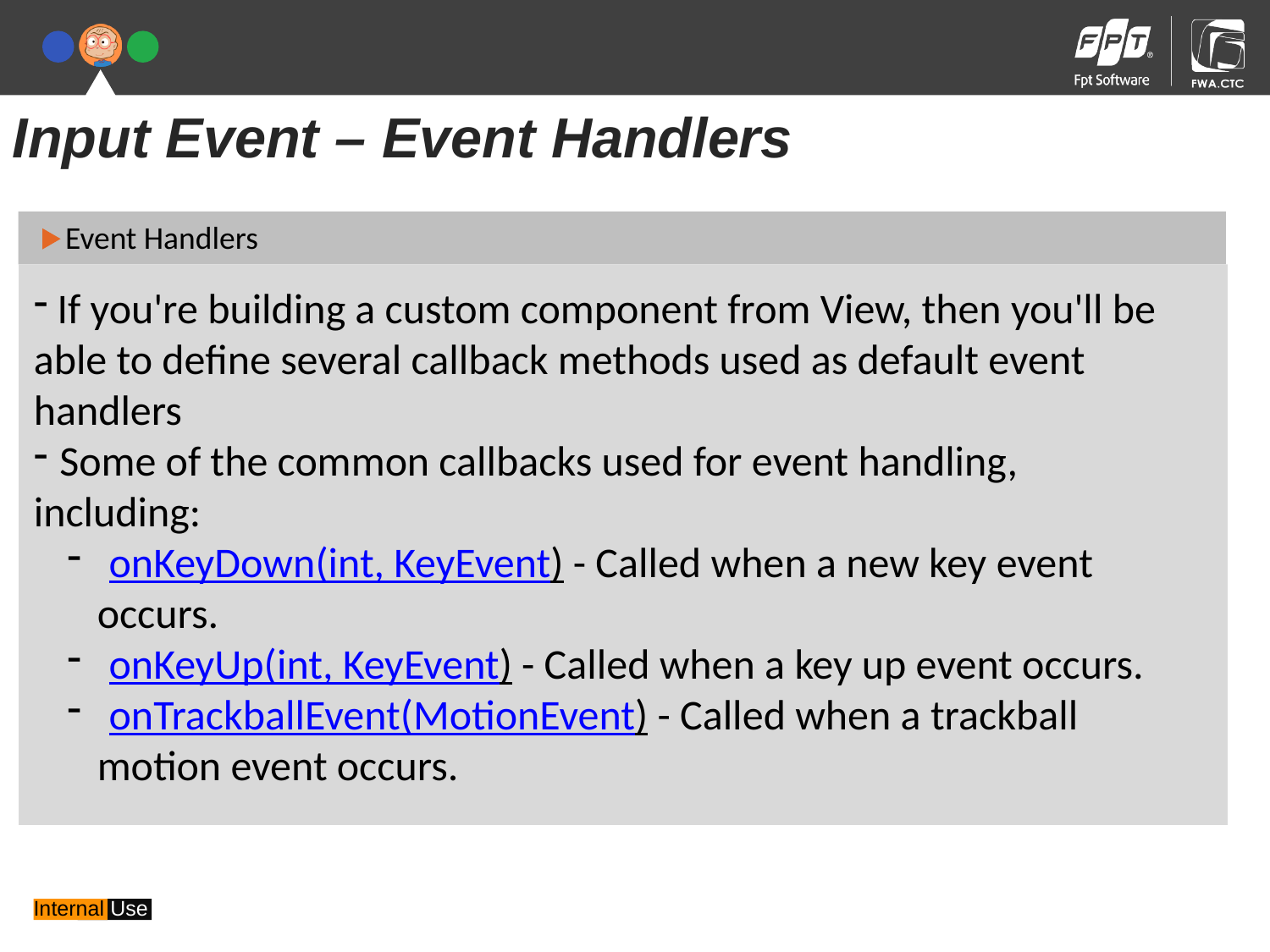

Input Event – Event Handlers

Event Handlers

 If you're building a custom component from View, then you'll be able to define several callback methods used as default event handlers
 Some of the common callbacks used for event handling, including:
 onKeyDown(int, KeyEvent) - Called when a new key event occurs.
 onKeyUp(int, KeyEvent) - Called when a key up event occurs.
 onTrackballEvent(MotionEvent) - Called when a trackball motion event occurs.